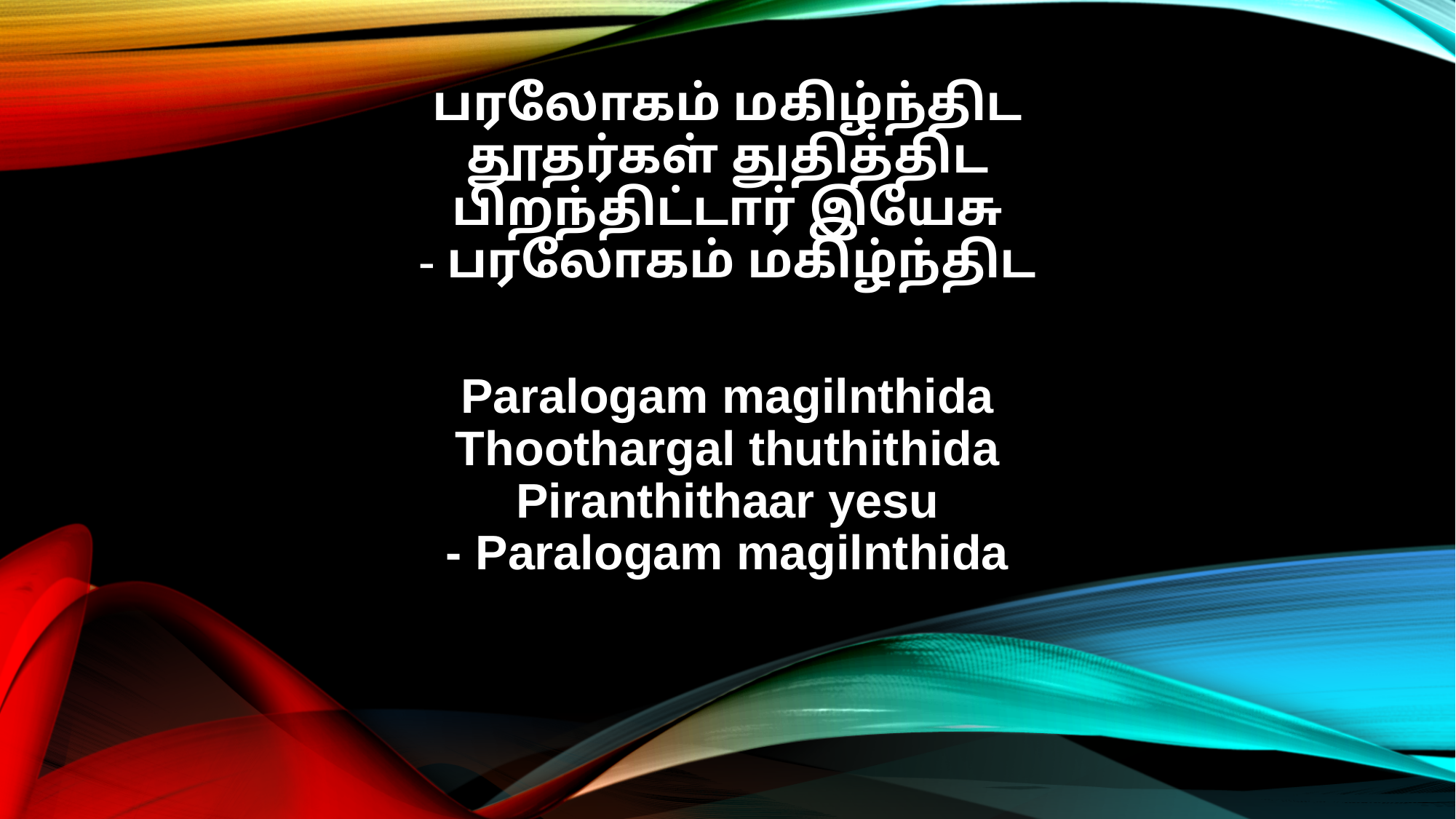

பரலோகம் மகிழ்ந்திட
தூதர்கள் துதித்திட
பிறந்திட்டார் இயேசு
- பரலோகம் மகிழ்ந்திட

Paralogam magilnthida
Thoothargal thuthithida
Piranthithaar yesu
- Paralogam magilnthida